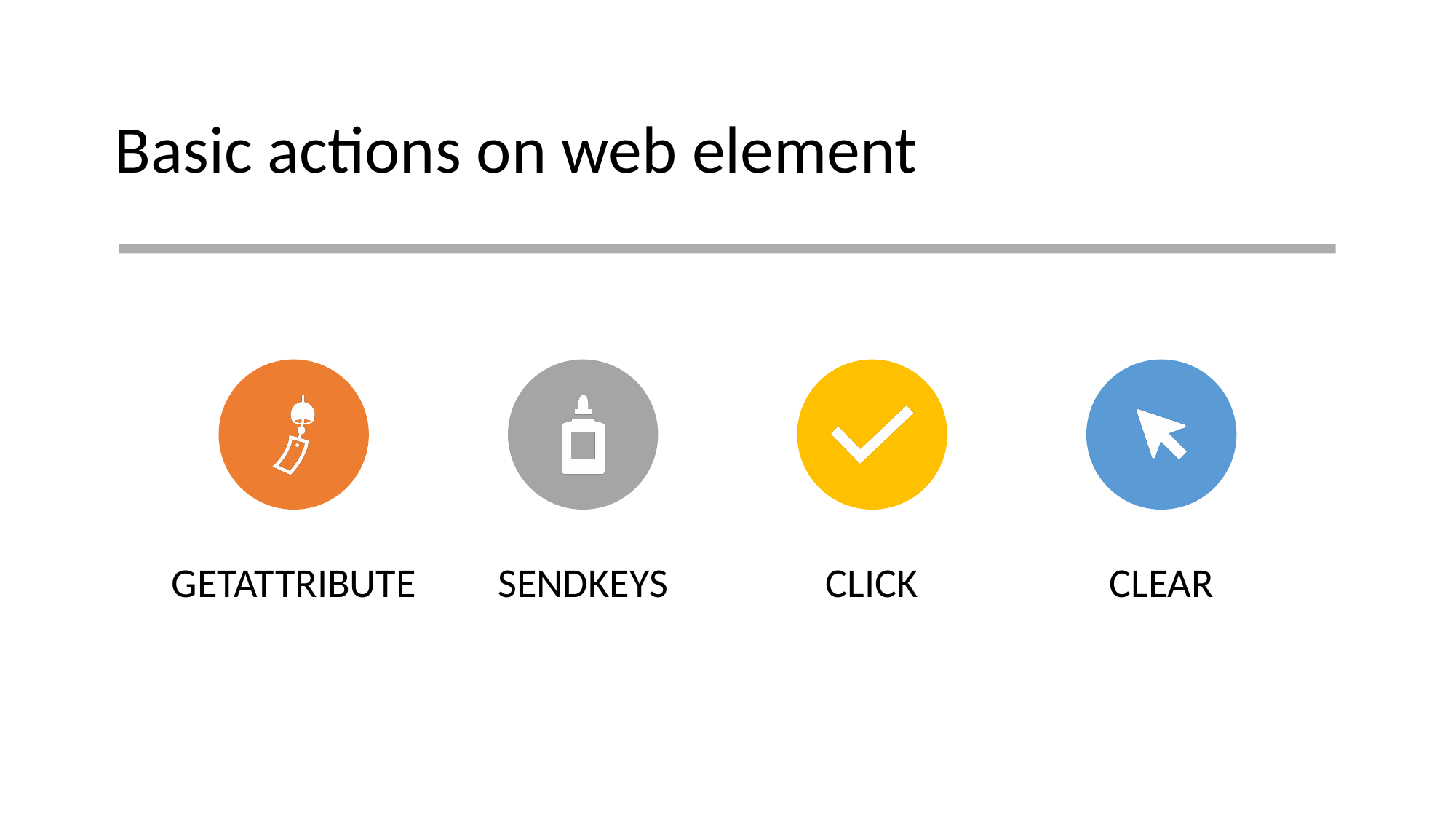

# Basic actions on web element

getAttribute
sendKeys
click
clear